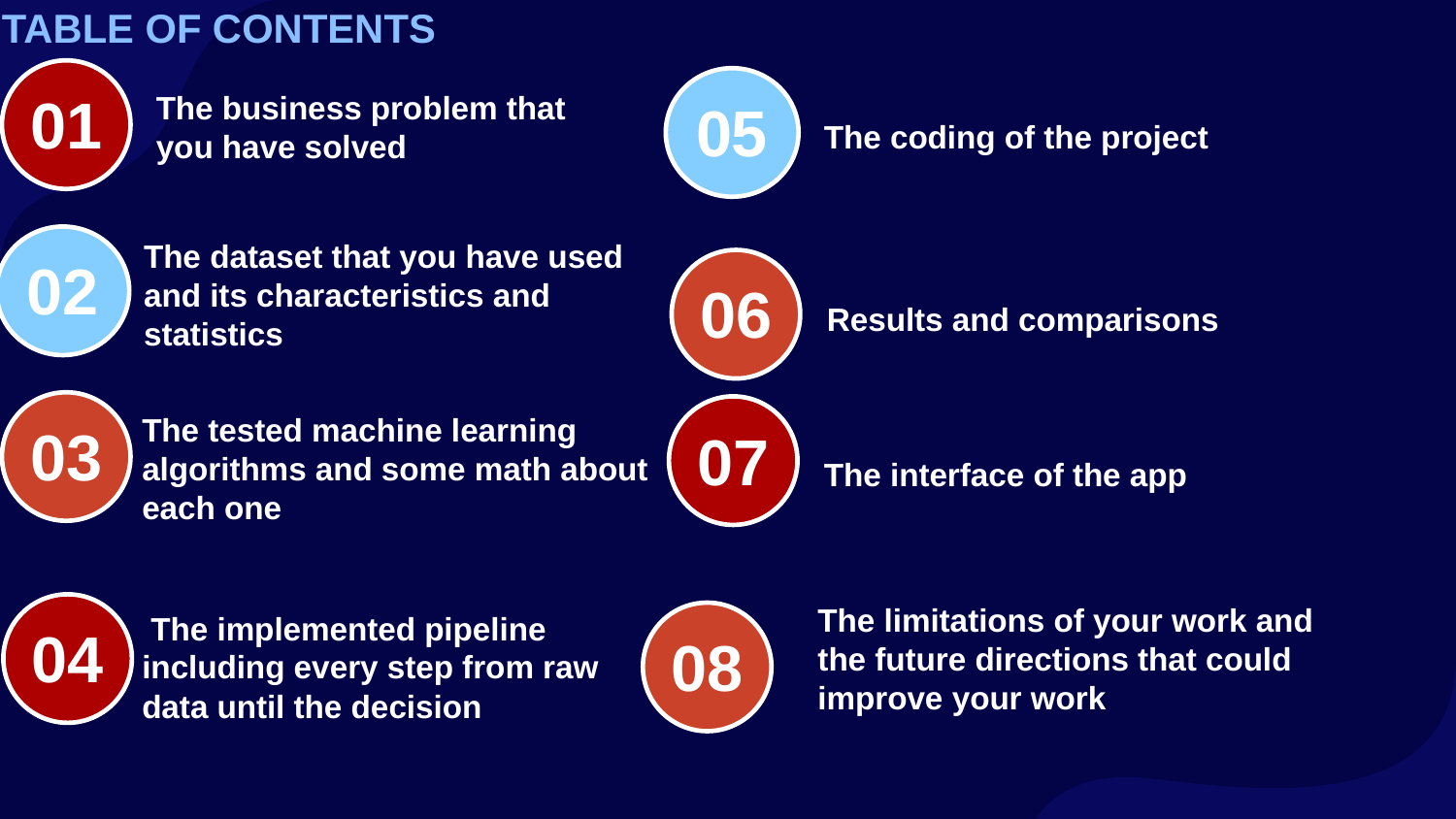

TABLE OF CONTENTS

# 01
05
The business problem that you have solved
The coding of the project

02

The dataset that you have used and its characteristics and statistics
06
 Results and comparisons

03
07
The tested machine learning algorithms and some math about each one
The interface of the app

04
08
The limitations of your work and the future directions that could improve your work
 The implemented pipeline including every step from raw data until the decision